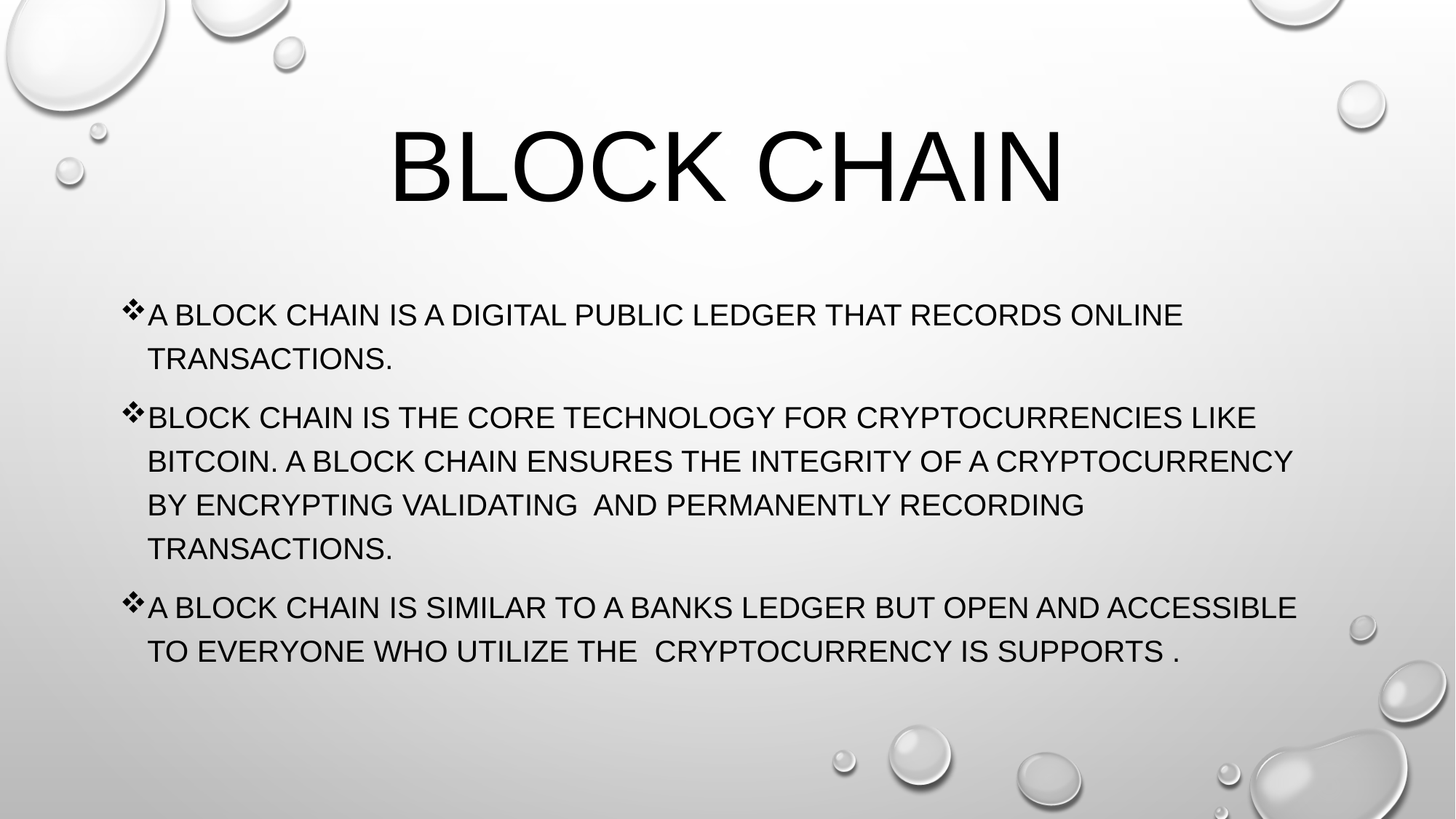

# BLOCK CHAIN
A block chain is a digital public ledger that records online transactions.
Block chain is the core technology for cryptocurrencies like bitcoin. a block chain ensures the integrity of a cryptocurrency by encrypting validating  and permanently recording transactions.
A block chain is similar to a banks ledger but open and accessible to everyone who utilize the  cryptocurrency is supports .